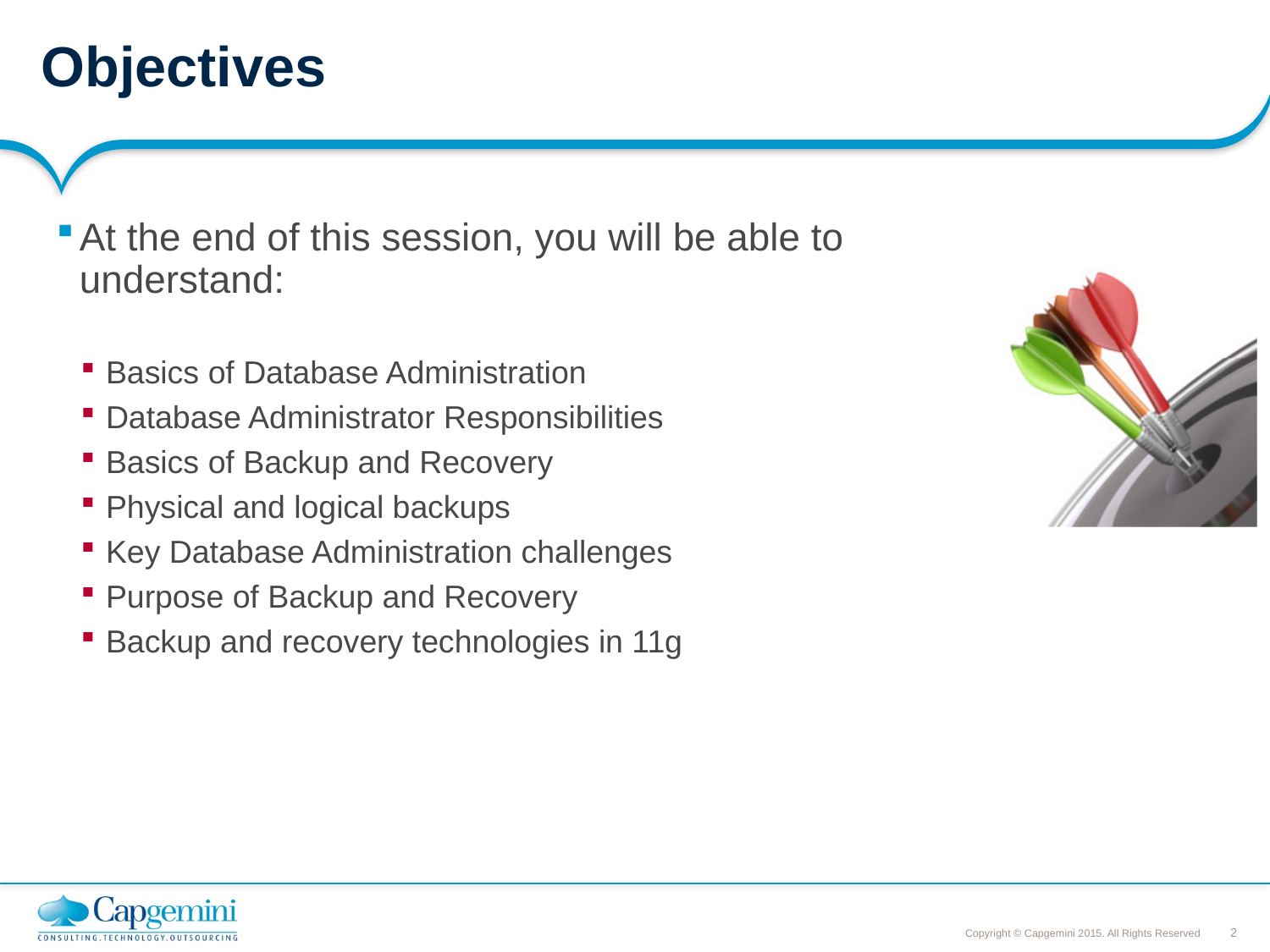

# Objectives
At the end of this session, you will be able to understand:

Basics of Database Administration
Database Administrator Responsibilities
Basics of Backup and Recovery
Physical and logical backups
Key Database Administration challenges
Purpose of Backup and Recovery
Backup and recovery technologies in 11g